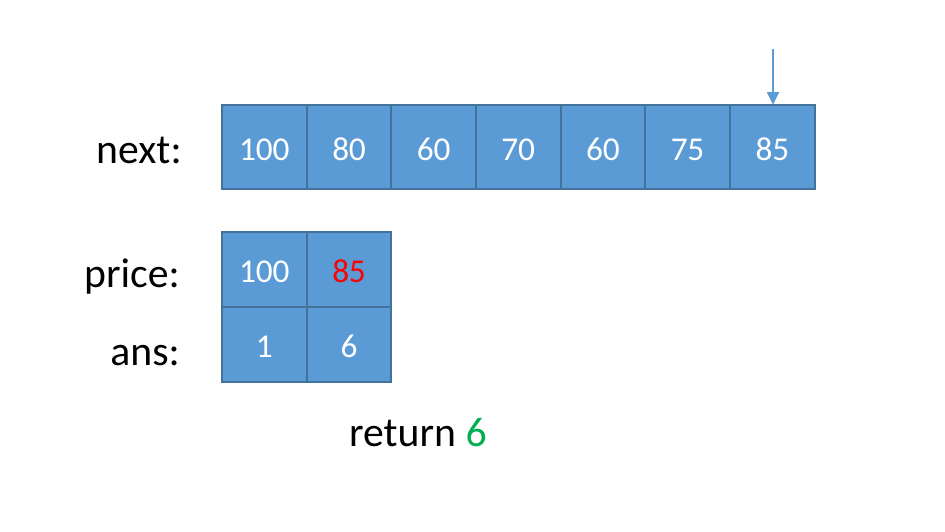

100
80
60
70
60
75
85
next:
100
85
price:
1
6
ans:
return 6